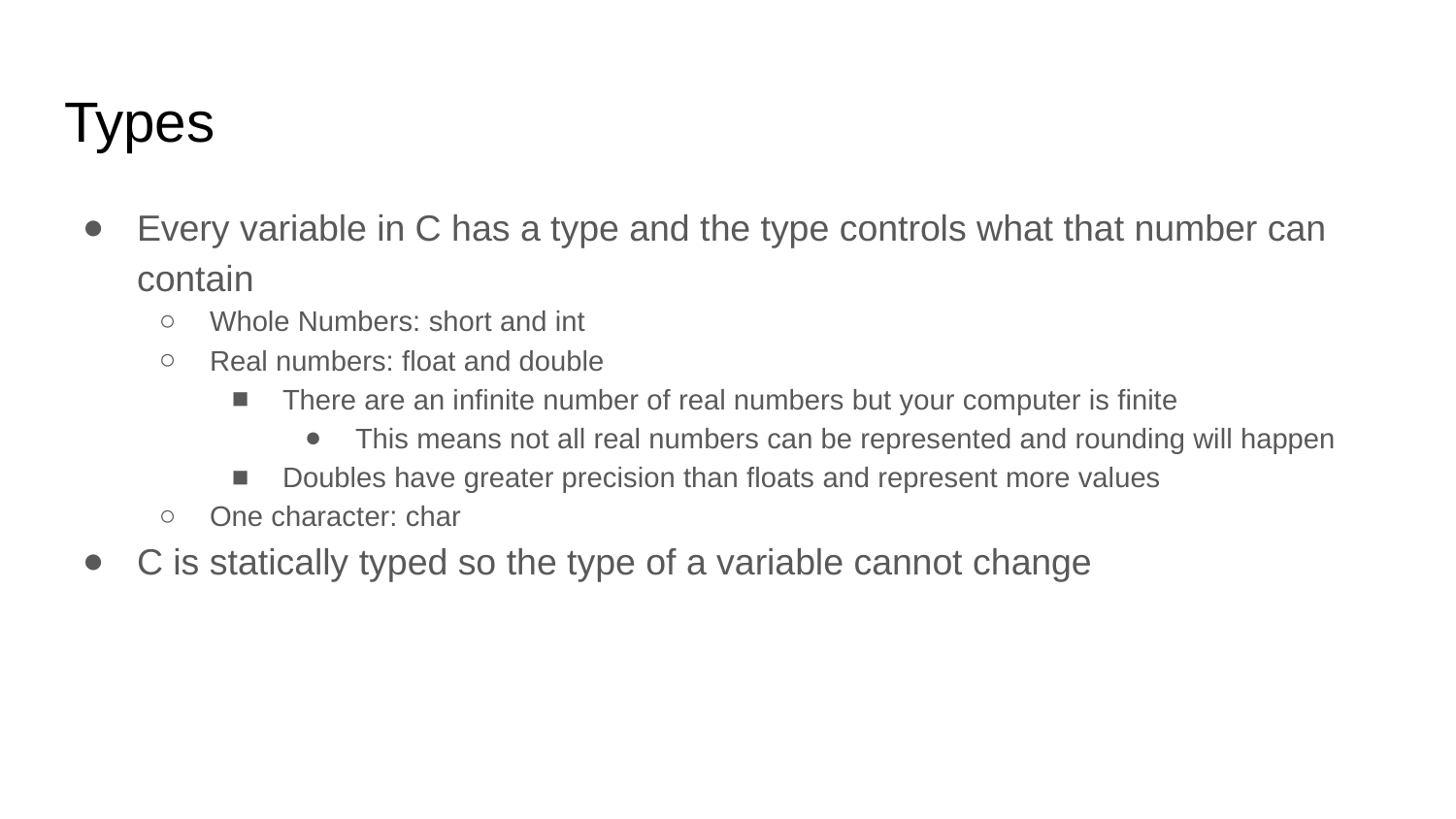

# Types
Every variable in C has a type and the type controls what that number can contain
Whole Numbers: short and int
Real numbers: float and double
There are an infinite number of real numbers but your computer is finite
This means not all real numbers can be represented and rounding will happen
Doubles have greater precision than floats and represent more values
One character: char
C is statically typed so the type of a variable cannot change